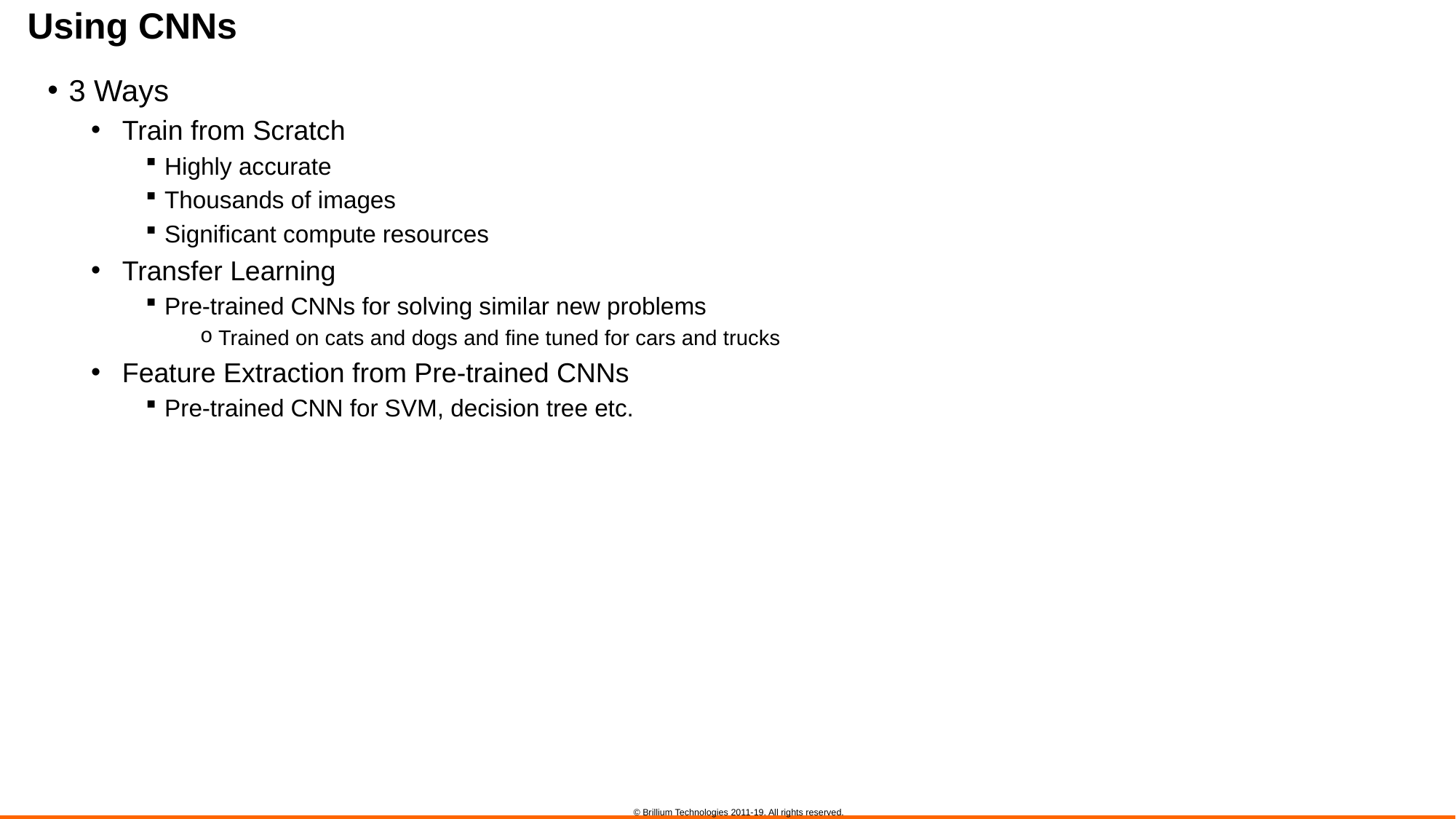

# Using CNNs
3 Ways
Train from Scratch
Highly accurate
Thousands of images
Significant compute resources
Transfer Learning
Pre-trained CNNs for solving similar new problems
Trained on cats and dogs and fine tuned for cars and trucks
Feature Extraction from Pre-trained CNNs
Pre-trained CNN for SVM, decision tree etc.